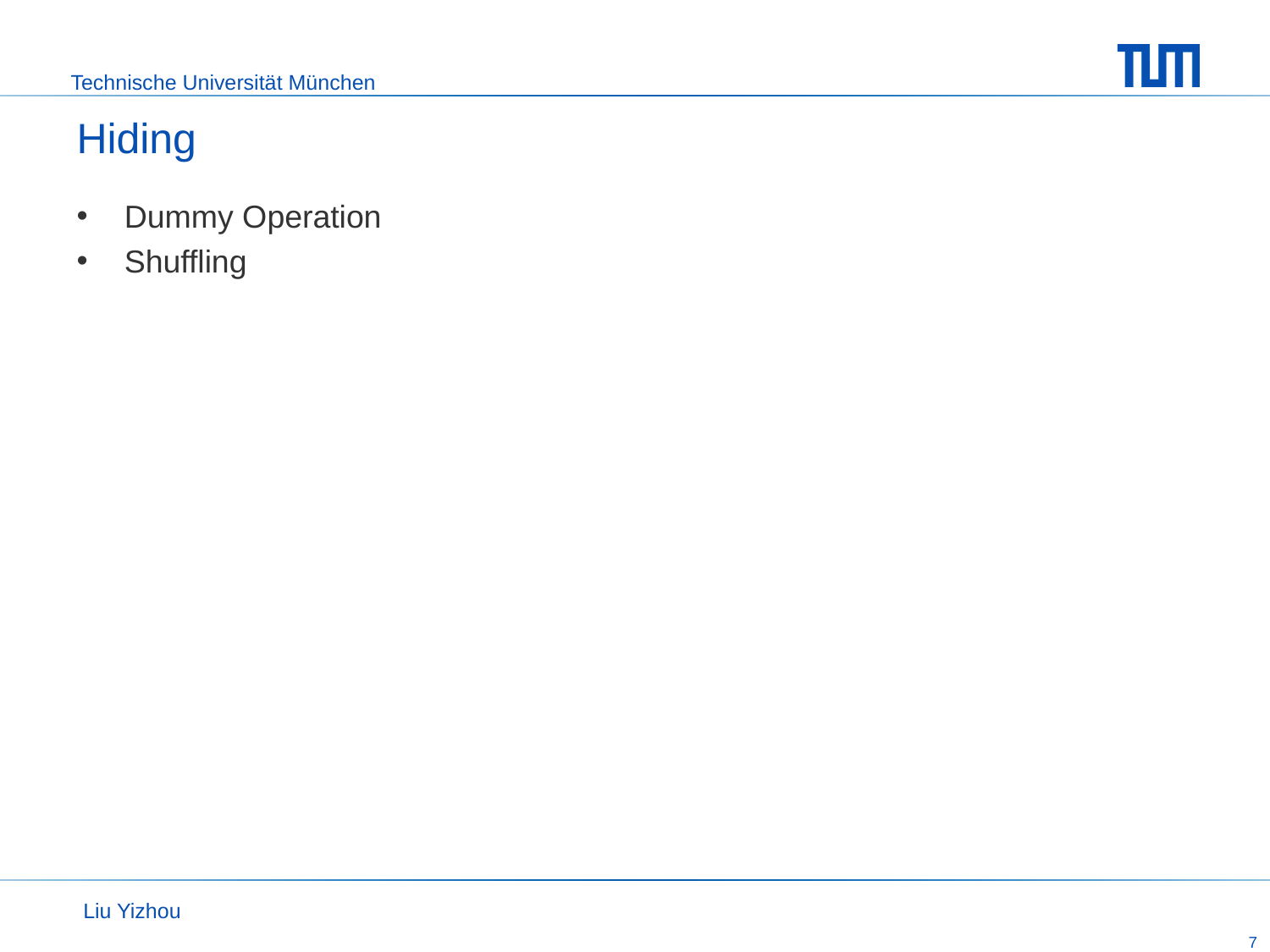

# Hiding
Dummy Operation
Shuffling

Liu Yizhou
7